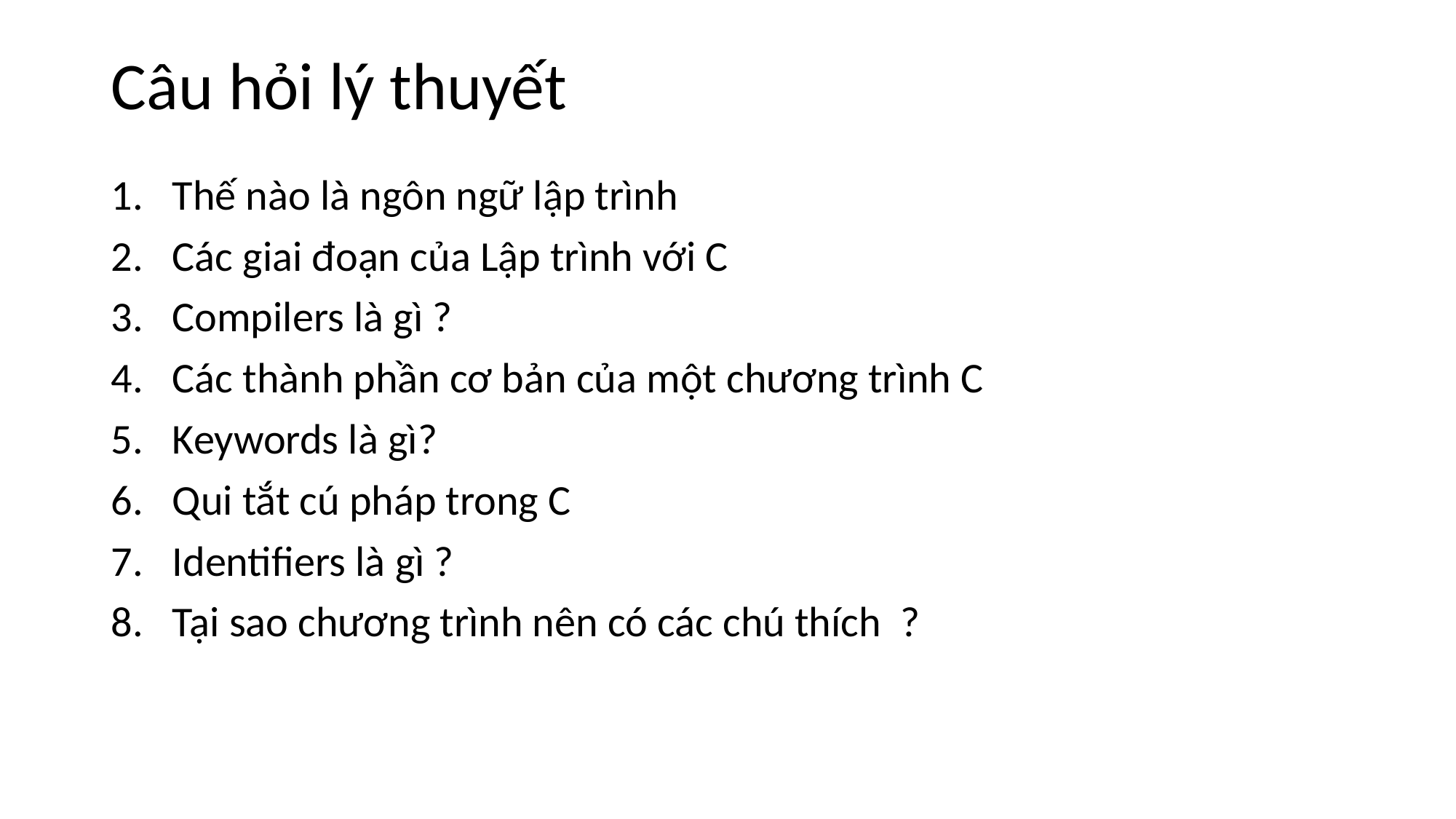

# Câu hỏi lý thuyết
Thế nào là ngôn ngữ lập trình
Các giai đoạn của Lập trình với C
Compilers là gì ?
Các thành phần cơ bản của một chương trình C
Keywords là gì?
Qui tắt cú pháp trong C
Identifiers là gì ?
Tại sao chương trình nên có các chú thích  ?